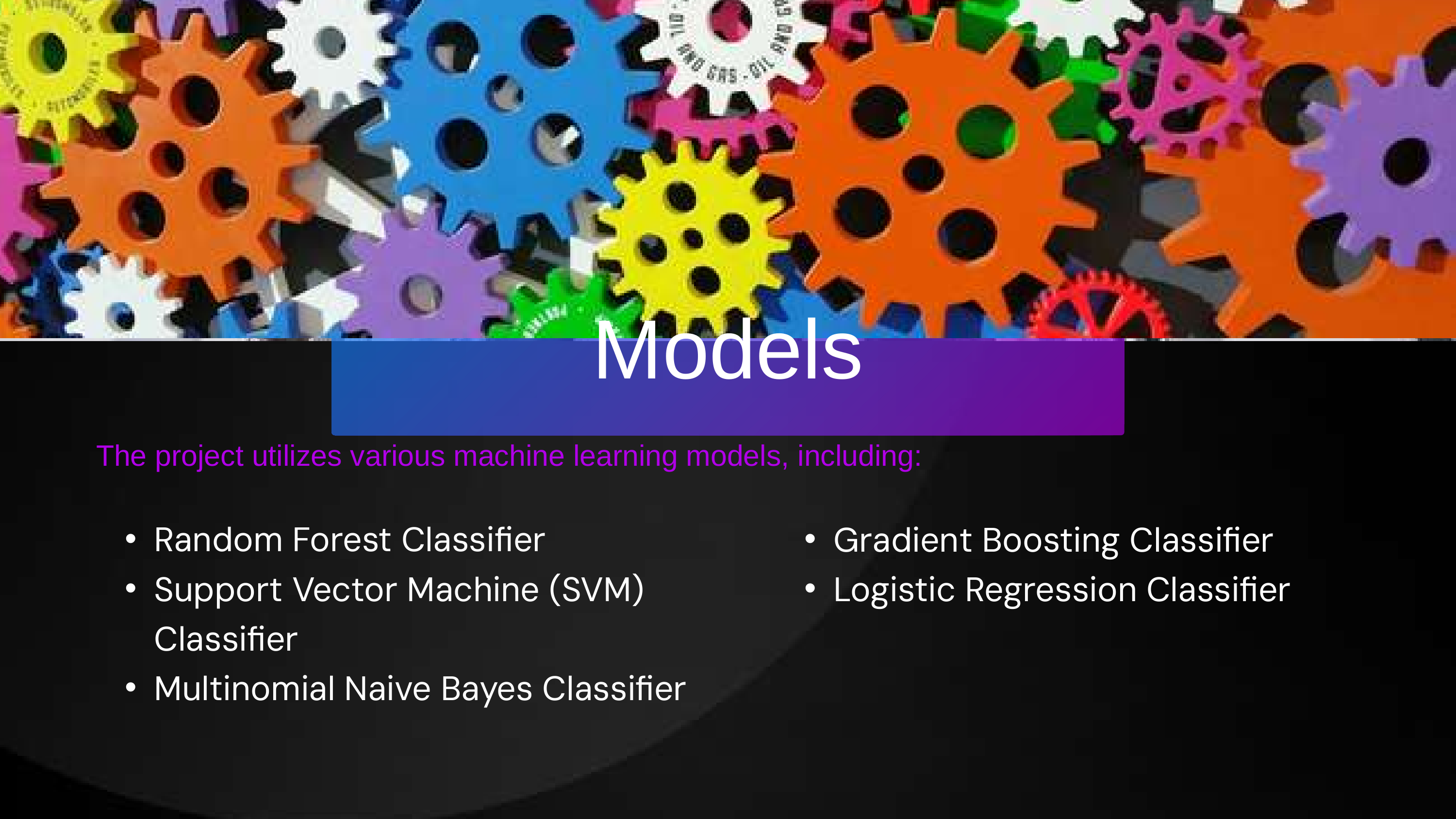

Models
The project utilizes various machine learning models, including:

Random Forest Classifier
Support Vector Machine (SVM) Classifier
Multinomial Naive Bayes Classifier

Gradient Boosting Classifier
Logistic Regression Classifier